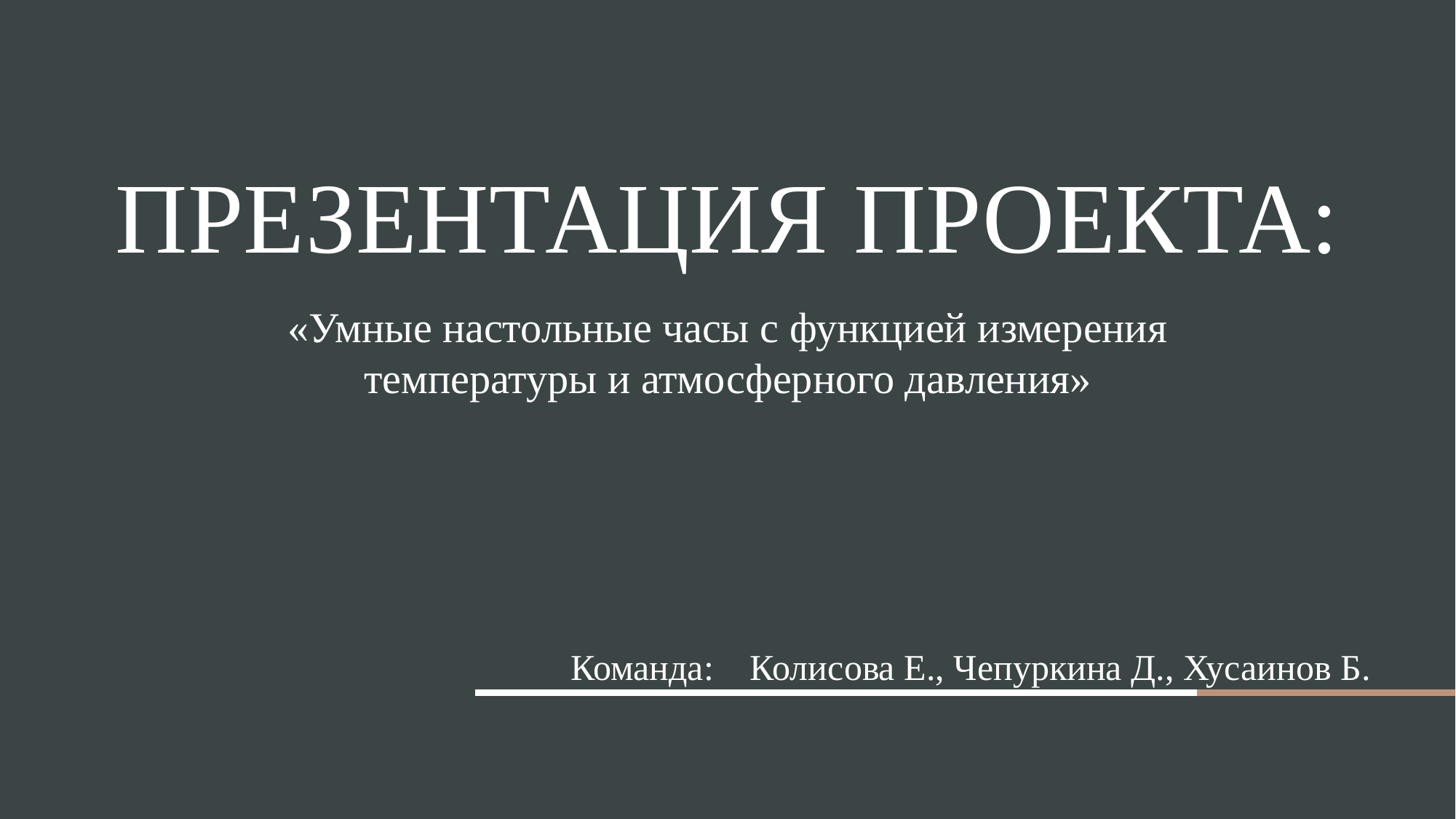

# Презентация проекта:
«Умные настольные часы с функцией измерения температуры и атмосферного давления»
Команда:    Колисова Е., Чепуркина Д., Хусаинов Б.